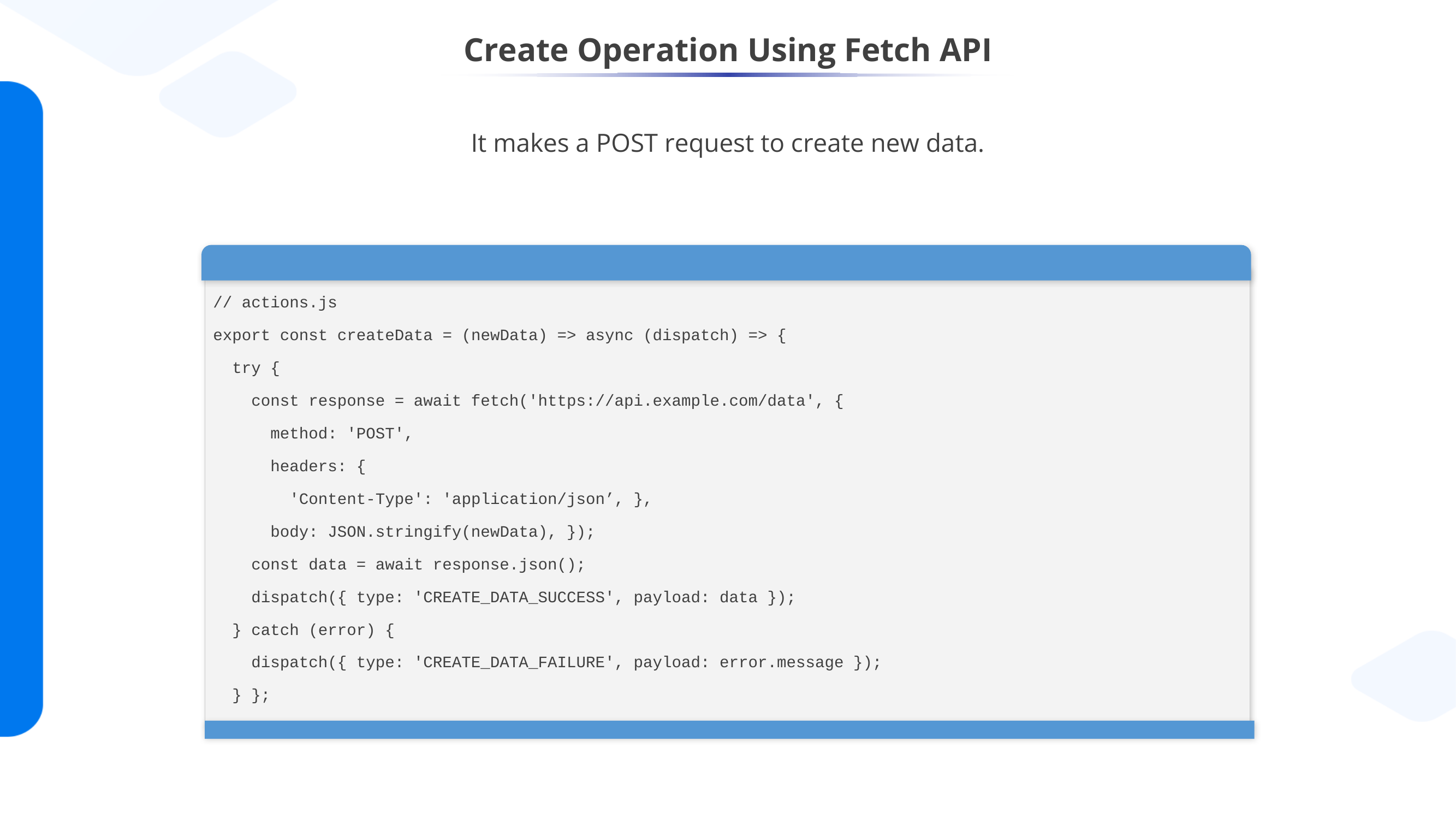

# Create Operation Using Fetch API

It makes a POST request to create new data.

// actions.js
export const createData = (newData) => async (dispatch) => {
  try {
    const response = await fetch('https://api.example.com/data', {
      method: 'POST',
      headers: {
        'Content-Type': 'application/json’, },
      body: JSON.stringify(newData), });
    const data = await response.json();
    dispatch({ type: 'CREATE_DATA_SUCCESS', payload: data });
  } catch (error) {
    dispatch({ type: 'CREATE_DATA_FAILURE', payload: error.message });
  } };